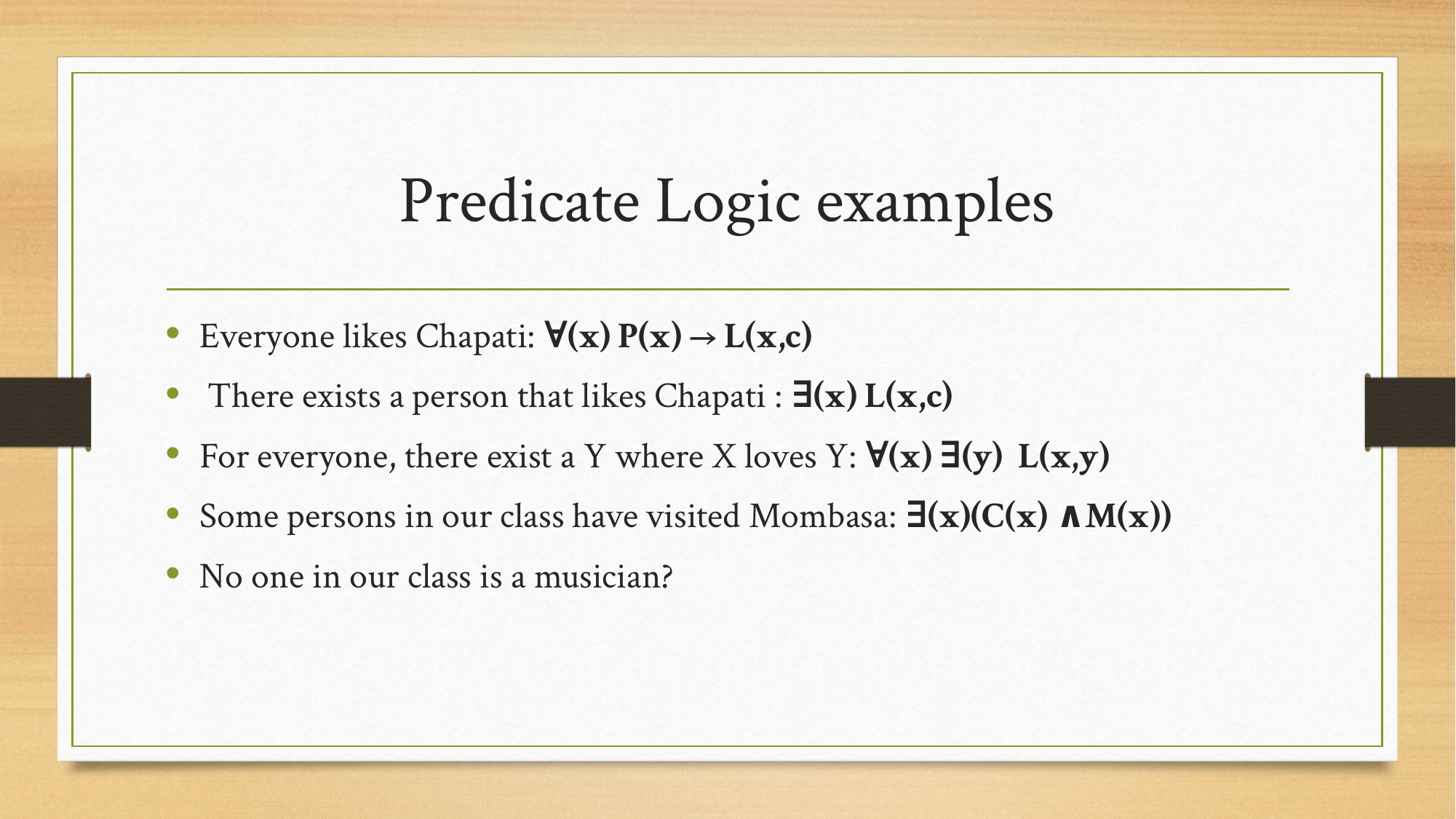

# Predicate Logic examples
Everyone likes Chapati: ∀(x) P(x) → L(x,c)
 There exists a person that likes Chapati : ∃(x) L(x,c)
For everyone, there exist a Y where X loves Y: ∀(x) ∃(y)  L(x,y)
Some persons in our class have visited Mombasa: ∃(x)(C(x) ∧M(x))
No one in our class is a musician?